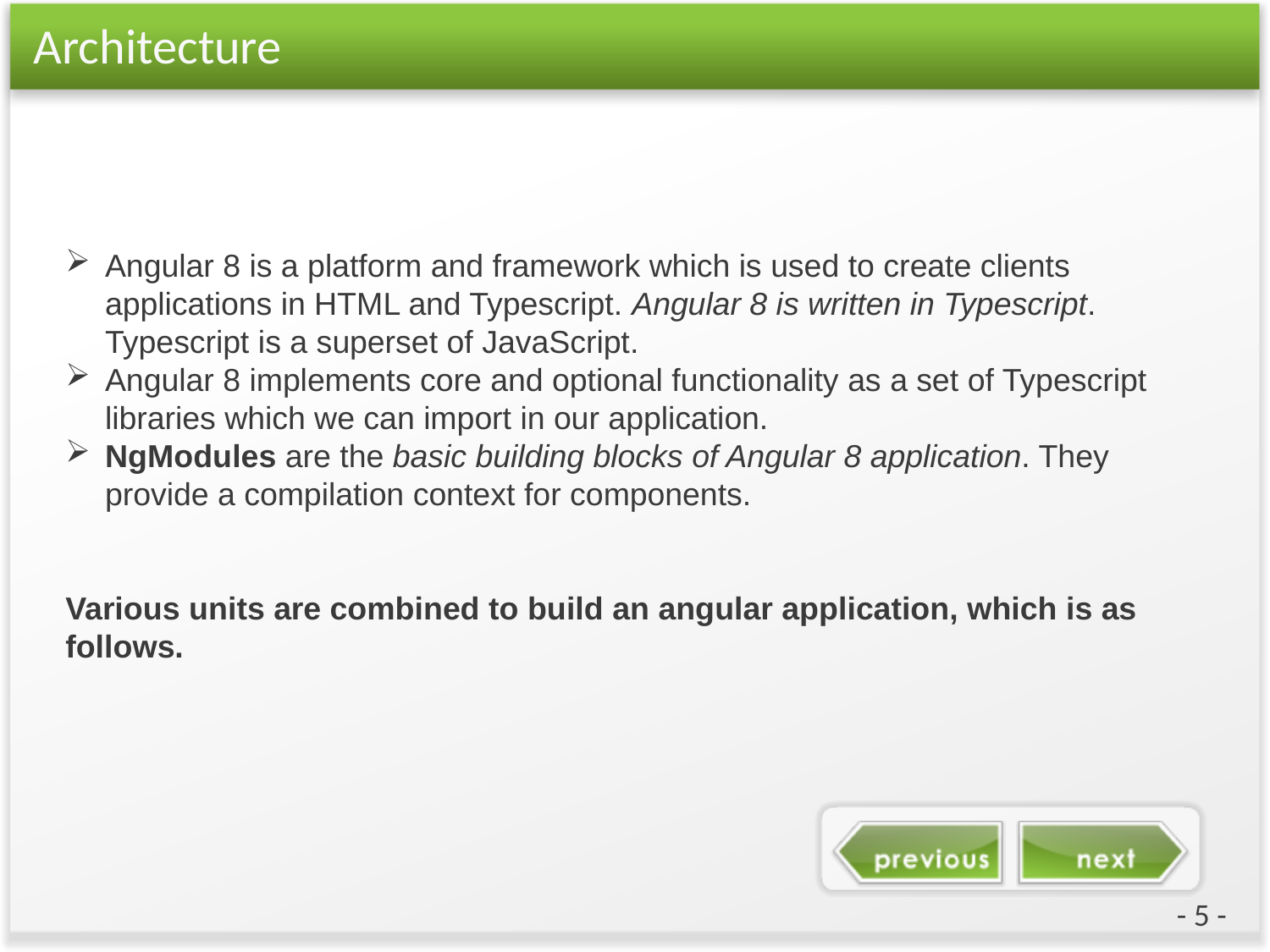

# Architecture
Angular 8 is a platform and framework which is used to create clients applications in HTML and Typescript. Angular 8 is written in Typescript. Typescript is a superset of JavaScript.
Angular 8 implements core and optional functionality as a set of Typescript libraries which we can import in our application.
NgModules are the basic building blocks of Angular 8 application. They provide a compilation context for components.

Various units are combined to build an angular application, which is as follows.
- 5 -